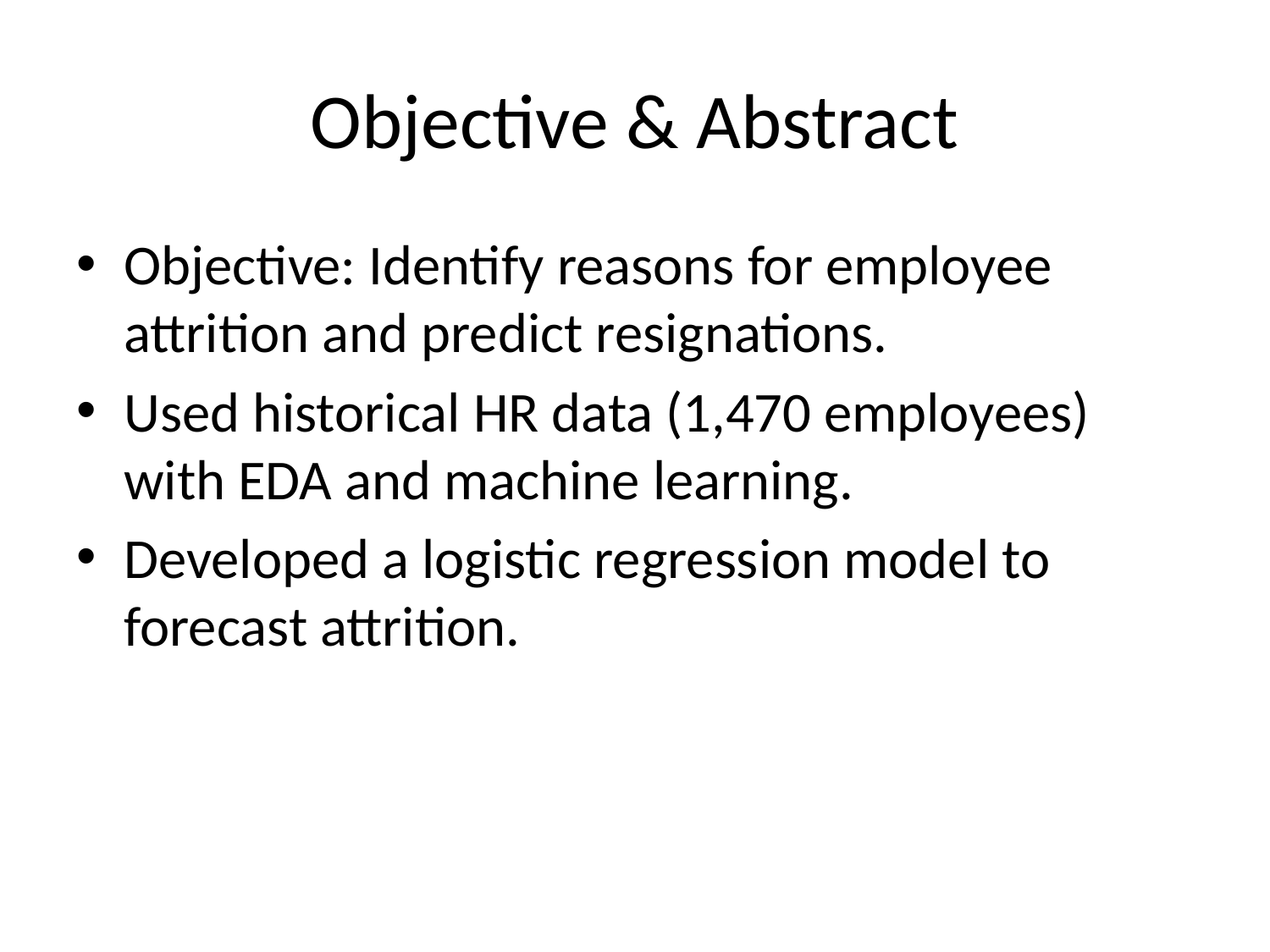

# Objective & Abstract
Objective: Identify reasons for employee attrition and predict resignations.
Used historical HR data (1,470 employees) with EDA and machine learning.
Developed a logistic regression model to forecast attrition.